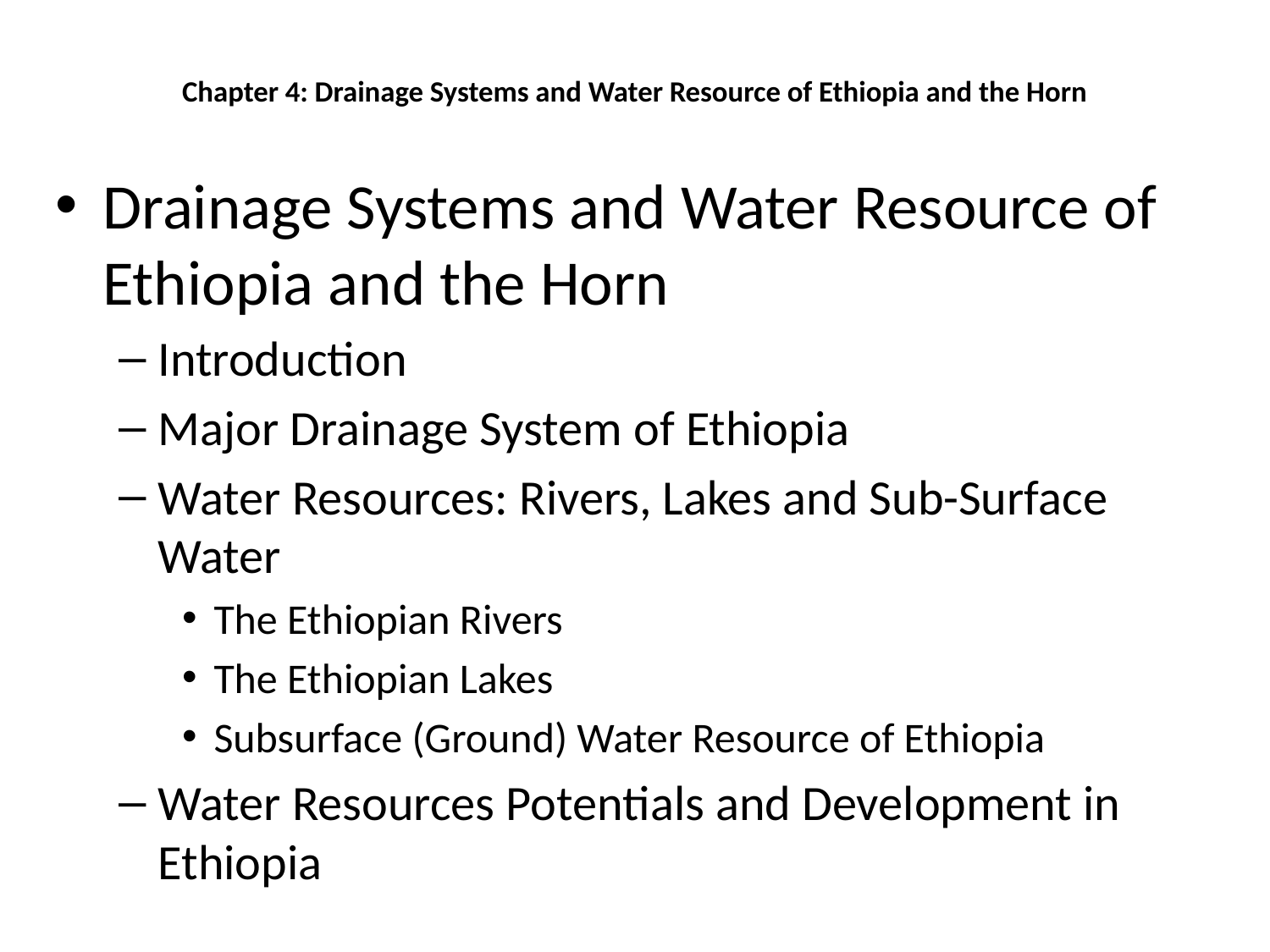

# Chapter 4: Drainage Systems and Water Resource of Ethiopia and the Horn
Drainage Systems and Water Resource of Ethiopia and the Horn
Introduction
Major Drainage System of Ethiopia
Water Resources: Rivers, Lakes and Sub-Surface Water
The Ethiopian Rivers
The Ethiopian Lakes
Subsurface (Ground) Water Resource of Ethiopia
Water Resources Potentials and Development in Ethiopia